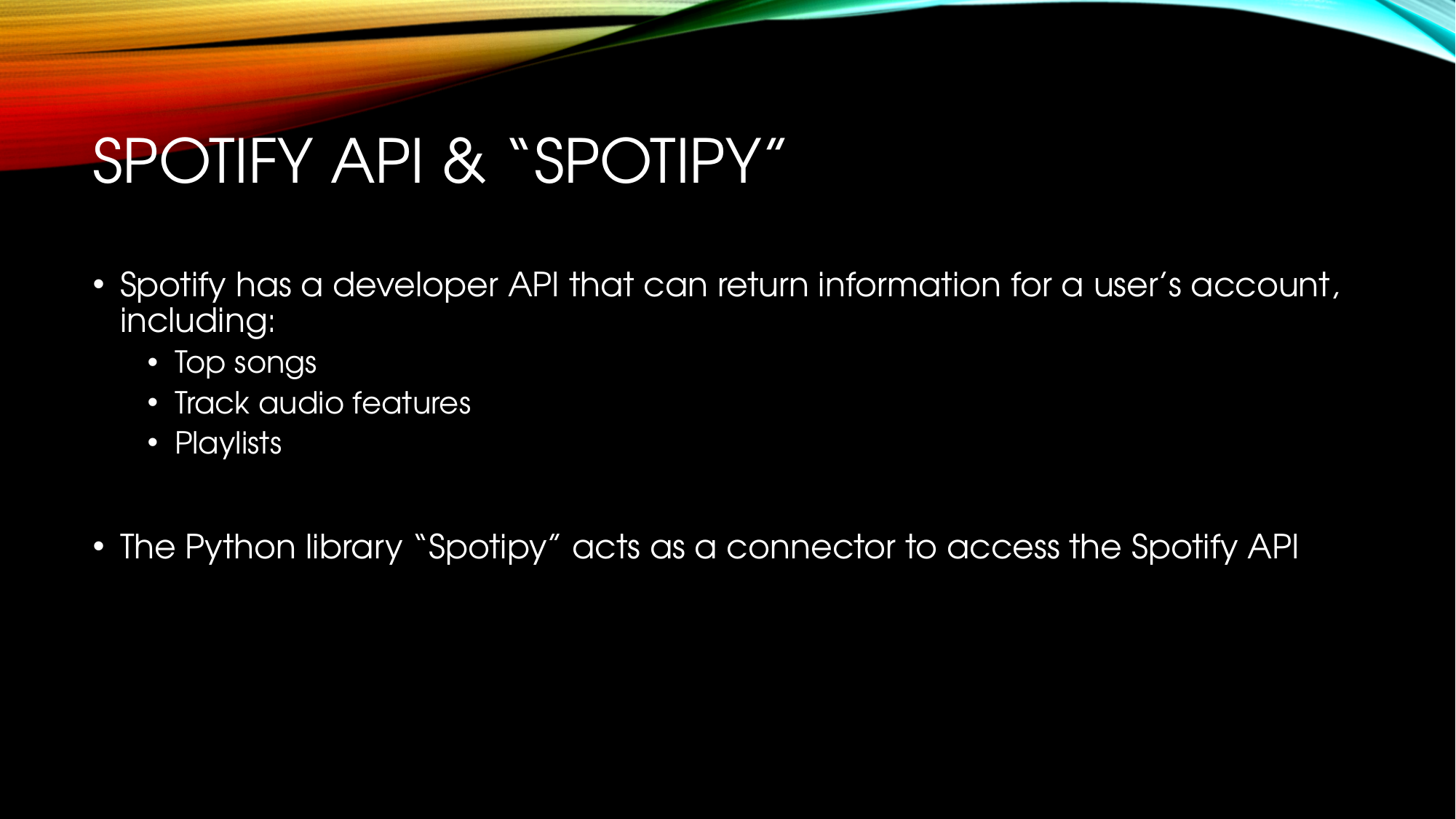

# Spotify api & “spotipy”
Spotify has a developer API that can return information for a user’s account, including:
Top songs
Track audio features
Playlists

The Python library “Spotipy” acts as a connector to access the Spotify API